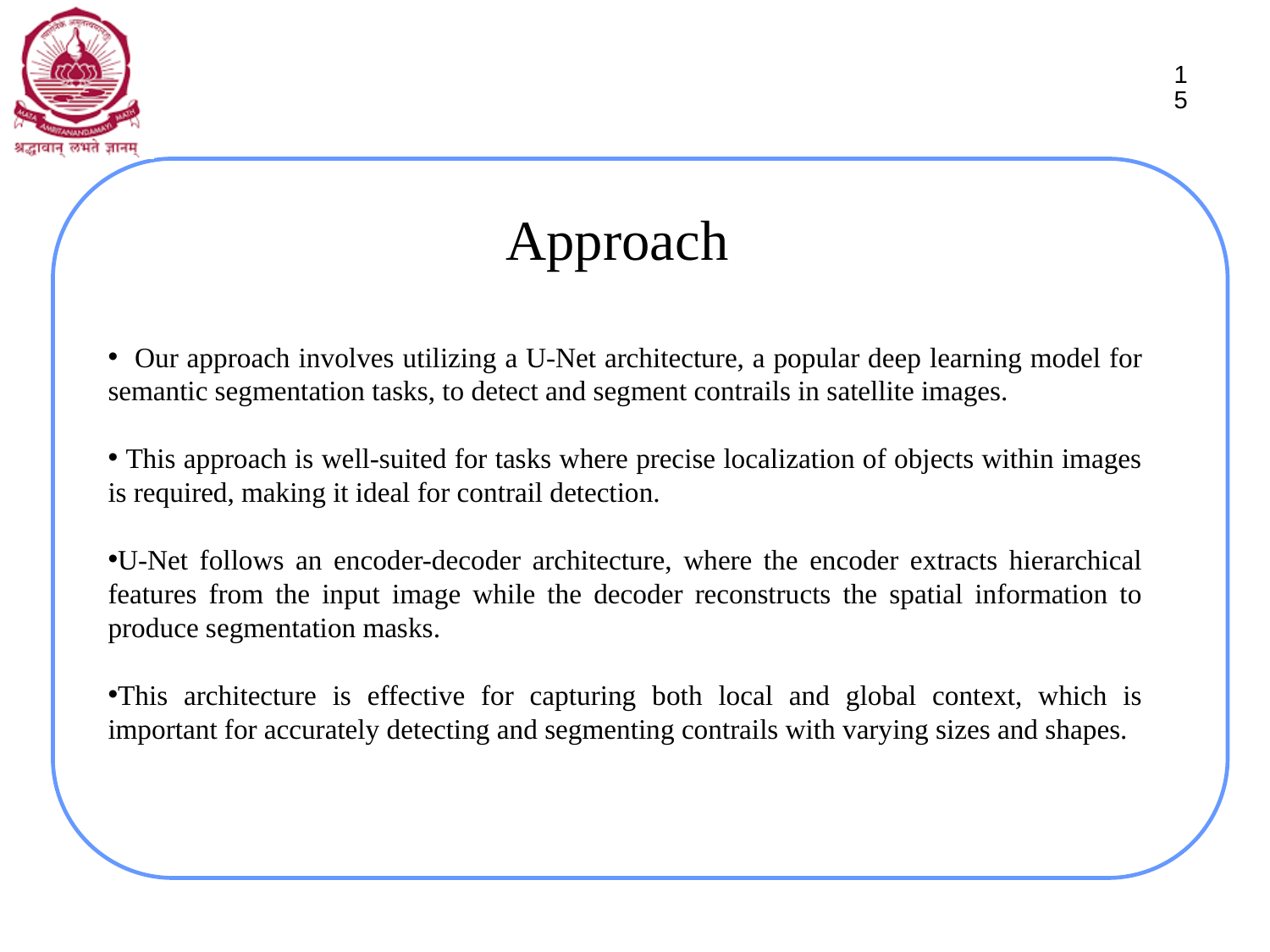

15
# Approach
  Our approach involves utilizing a U-Net architecture, a popular deep learning model for semantic segmentation tasks, to detect and segment contrails in satellite images.

 This approach is well-suited for tasks where precise localization of objects within images is required, making it ideal for contrail detection.

U-Net follows an encoder-decoder architecture, where the encoder extracts hierarchical features from the input image while the decoder reconstructs the spatial information to produce segmentation masks.

This architecture is effective for capturing both local and global context, which is important for accurately detecting and segmenting contrails with varying sizes and shapes.